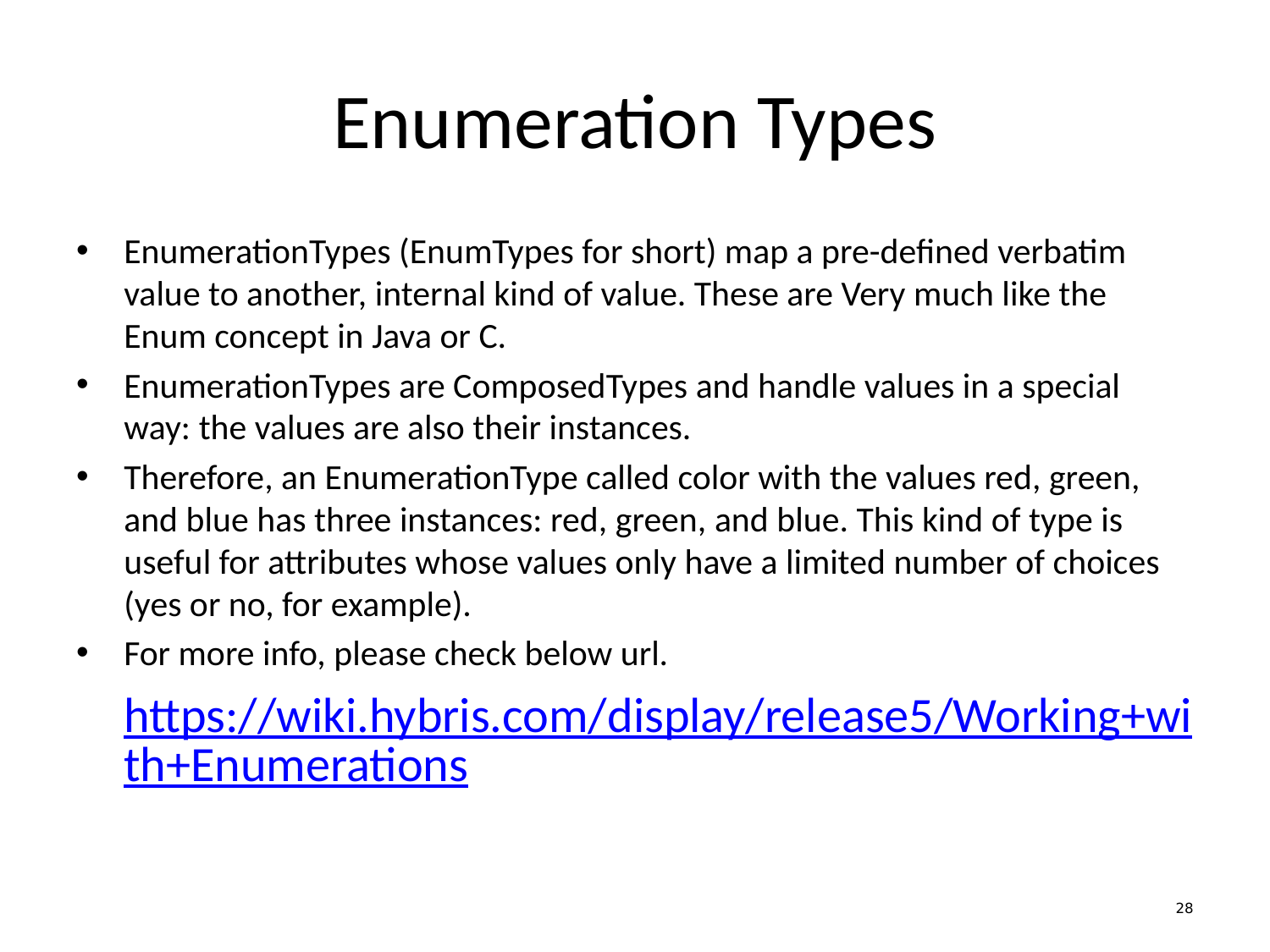

# Enumeration Types
EnumerationTypes (EnumTypes for short) map a pre-defined verbatim value to another, internal kind of value. These are Very much like the Enum concept in Java or C.
EnumerationTypes are ComposedTypes and handle values in a special way: the values are also their instances.
Therefore, an EnumerationType called color with the values red, green, and blue has three instances: red, green, and blue. This kind of type is useful for attributes whose values only have a limited number of choices (yes or no, for example).
For more info, please check below url.
https://wiki.hybris.com/display/release5/Working+with+Enumerations
28